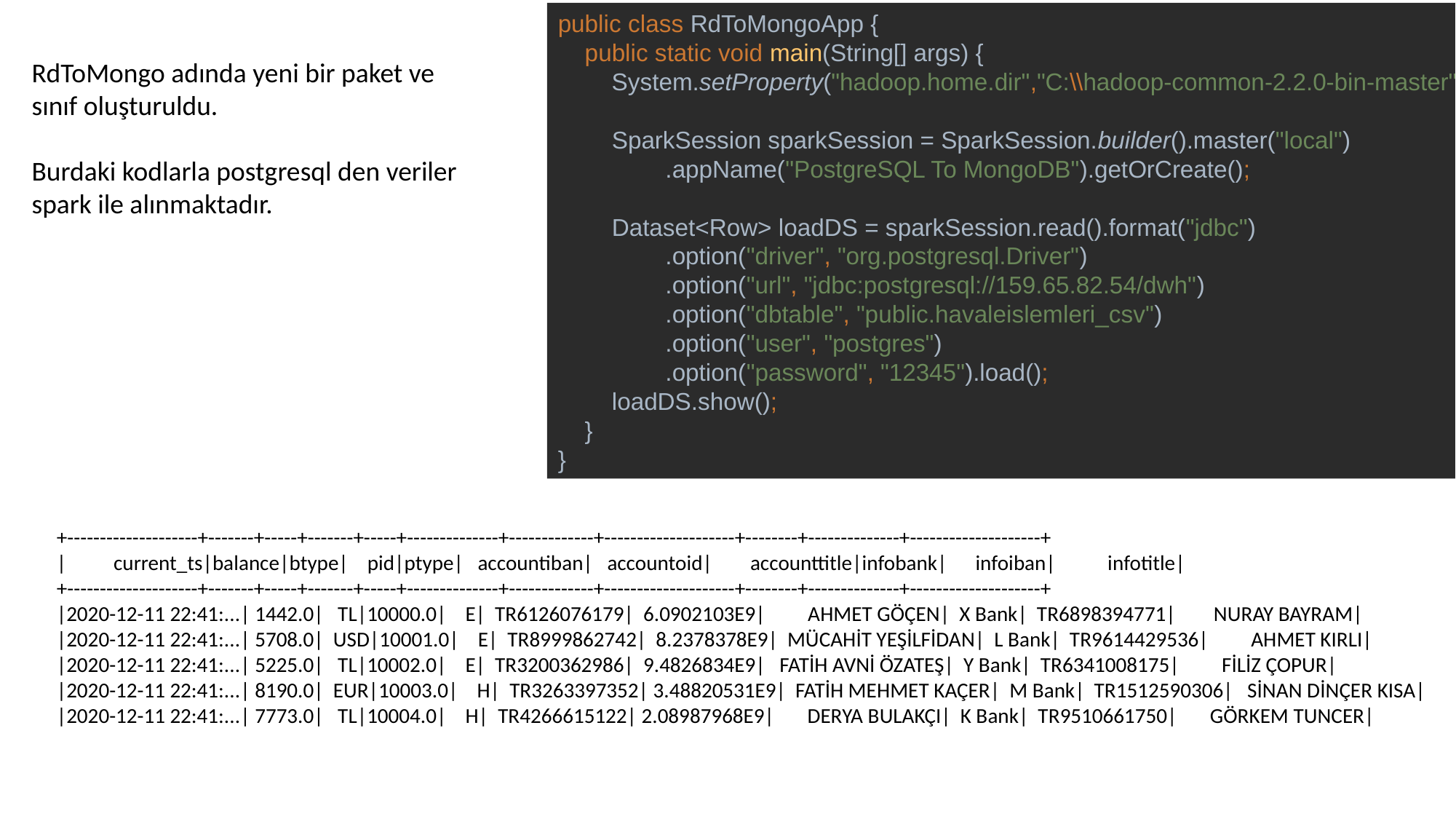

public class RdToMongoApp {
    public static void main(String[] args) {
        System.setProperty("hadoop.home.dir","C:\\hadoop-common-2.2.0-bin-master");
        SparkSession sparkSession = SparkSession.builder().master("local")
                .appName("PostgreSQL To MongoDB").getOrCreate();
        Dataset<Row> loadDS = sparkSession.read().format("jdbc")
                .option("driver", "org.postgresql.Driver")
                .option("url", "jdbc:postgresql://159.65.82.54/dwh")
                .option("dbtable", "public.havaleislemleri_csv")
                .option("user", "postgres")
                .option("password", "12345").load();
        loadDS.show();
    }
}
RdToMongo adında yeni bir paket ve
sınıf oluşturuldu.

Burdaki kodlarla postgresql den veriler
spark ile alınmaktadır.
+--------------------+-------+-----+-------+-----+--------------+-------------+--------------------+--------+--------------+--------------------+
|          current_ts|balance|btype|    pid|ptype|   accountiban|   accountoid|        accounttitle|infobank|      infoiban|           infotitle|
+--------------------+-------+-----+-------+-----+--------------+-------------+--------------------+--------+--------------+--------------------+
|2020-12-11 22:41:...| 1442.0|   TL|10000.0|    E|  TR6126076179|  6.0902103E9|         AHMET GÖÇEN|  X Bank|  TR6898394771|        NURAY BAYRAM|
|2020-12-11 22:41:...| 5708.0|  USD|10001.0|    E|  TR8999862742|  8.2378378E9|  MÜCAHİT YEŞİLFİDAN|  L Bank|  TR9614429536|         AHMET KIRLI|
|2020-12-11 22:41:...| 5225.0|   TL|10002.0|    E|  TR3200362986|  9.4826834E9|   FATİH AVNİ ÖZATEŞ|  Y Bank|  TR6341008175|         FİLİZ ÇOPUR|
|2020-12-11 22:41:...| 8190.0|  EUR|10003.0|    H|  TR3263397352| 3.48820531E9|  FATİH MEHMET KAÇER|  M Bank|  TR1512590306|   SİNAN DİNÇER KISA|
|2020-12-11 22:41:...| 7773.0|   TL|10004.0|    H|  TR4266615122| 2.08987968E9|       DERYA BULAKÇI|  K Bank|  TR9510661750|       GÖRKEM TUNCER|